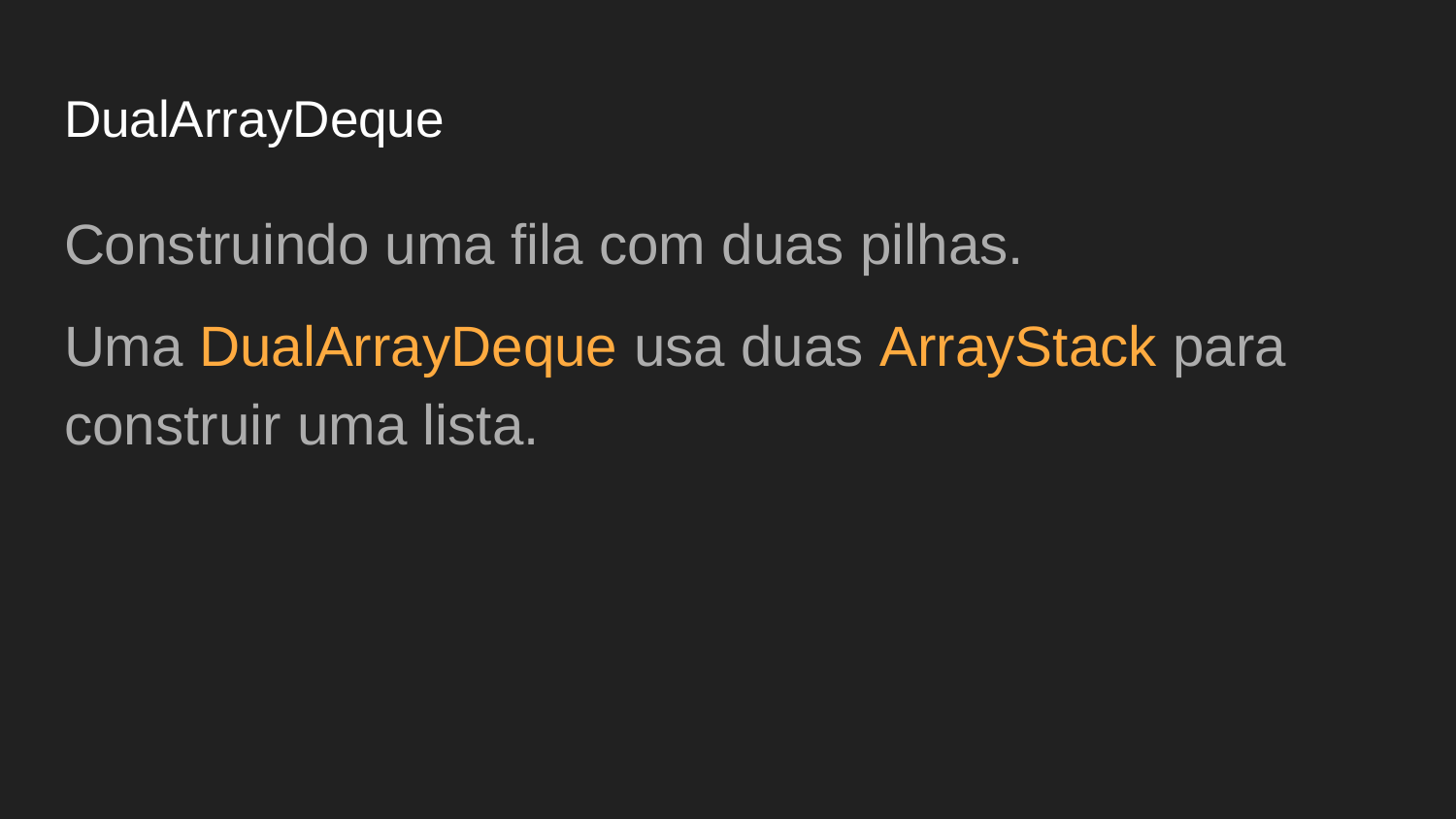

# DualArrayDeque
Construindo uma fila com duas pilhas.
Uma DualArrayDeque usa duas ArrayStack para construir uma lista.